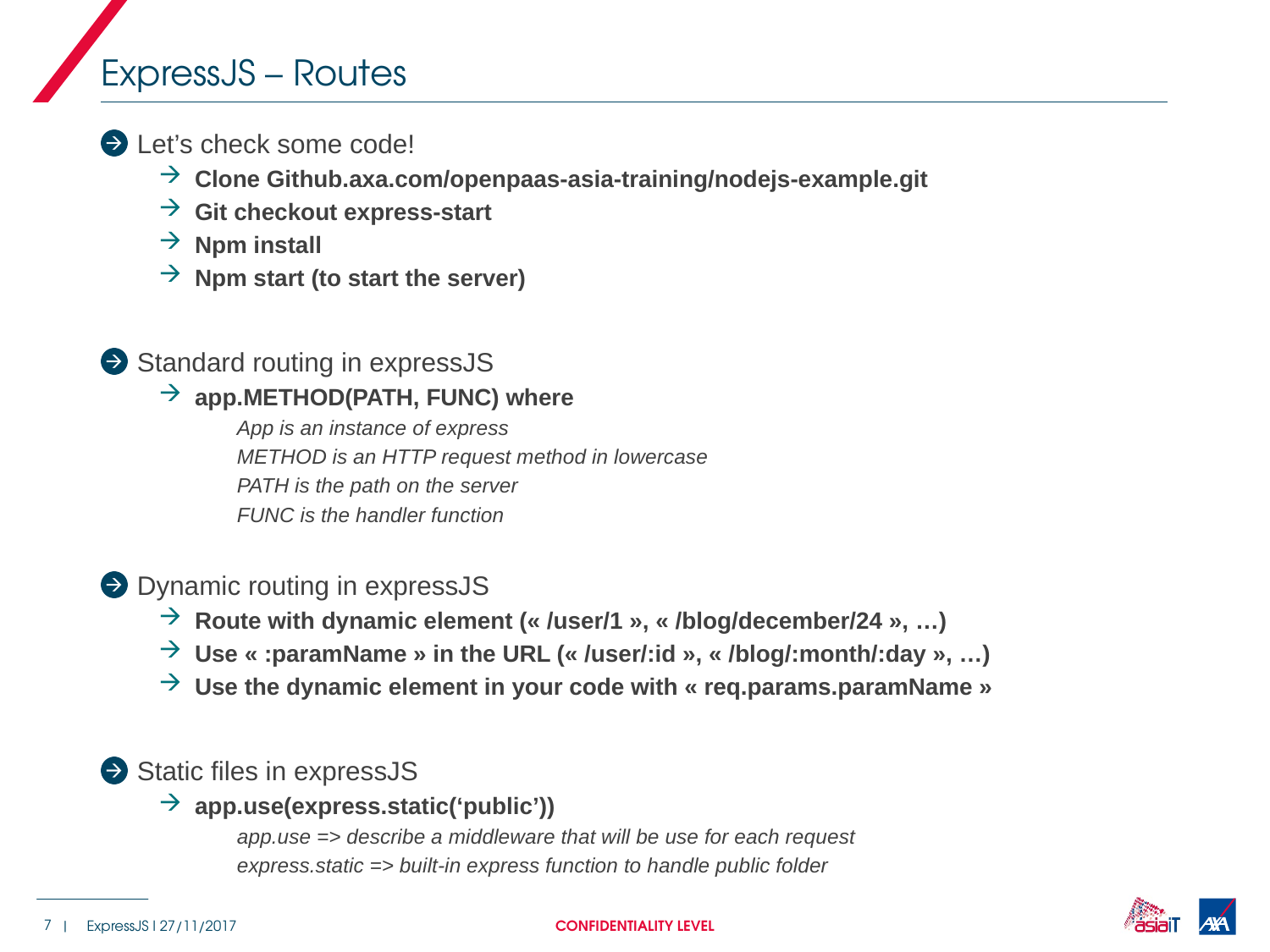

# ExpressJS – Routes
Let’s check some code!
Clone Github.axa.com/openpaas-asia-training/nodejs-example.git
Git checkout express-start
Npm install
Npm start (to start the server)

Standard routing in expressJS
app.METHOD(PATH, FUNC) where
App is an instance of express
METHOD is an HTTP request method in lowercase
PATH is the path on the server
FUNC is the handler function

Dynamic routing in expressJS
Route with dynamic element (« /user/1 », « /blog/december/24 », …)
Use « :paramName » in the URL (« /user/:id », « /blog/:month/:day », …)
Use the dynamic element in your code with « req.params.paramName »

Static files in expressJS
app.use(express.static(‘public’))
app.use => describe a middleware that will be use for each request
express.static => built-in express function to handle public folder
7   |
CONFIDENTIALITY LEVEL
ExpressJS I 27/11/2017